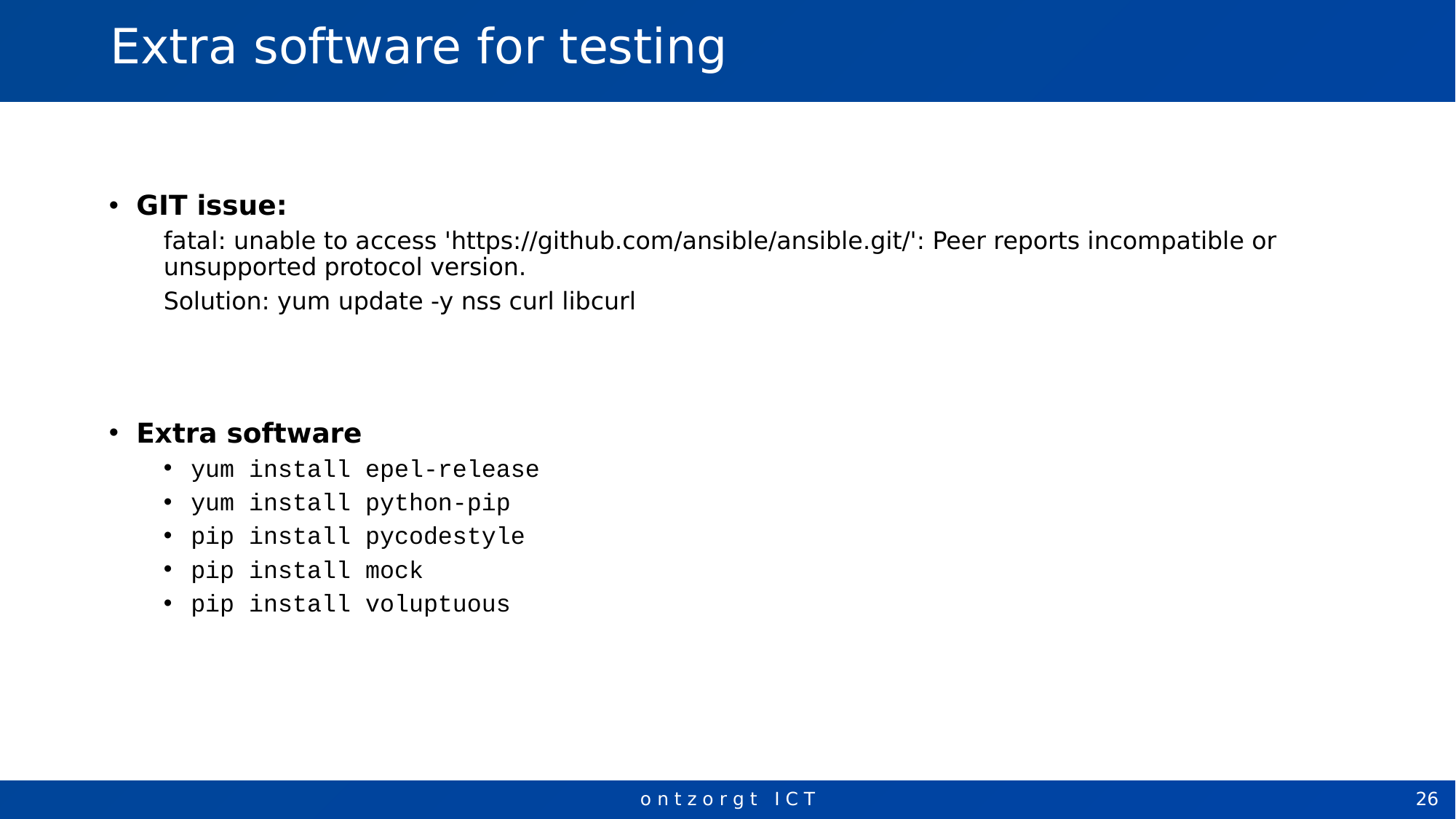

# Extra software for testing

GIT issue:
fatal: unable to access 'https://github.com/ansible/ansible.git/': Peer reports incompatible or unsupported protocol version.
Solution: yum update -y nss curl libcurl

Extra software
yum install epel-release
yum install python-pip
pip install pycodestyle
pip install mock
pip install voluptuous

26